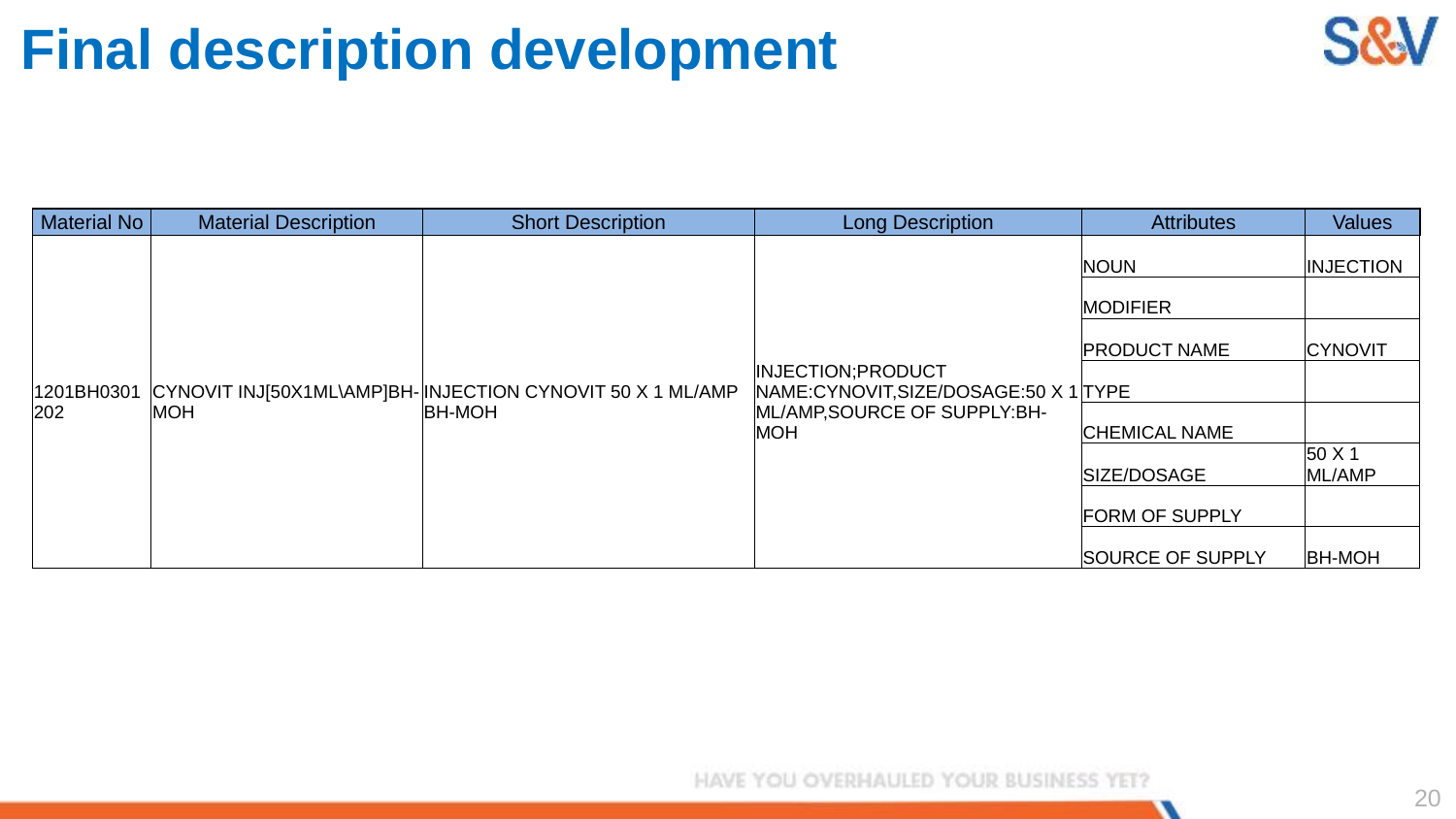

# Final description development
| Material No | Material Description | Short Description | Long Description | Attributes | Values |
| --- | --- | --- | --- | --- | --- |
| 1201BH0301202 | CYNOVIT INJ[50X1ML\AMP]BH-MOH | INJECTION CYNOVIT 50 X 1 ML/AMP BH-MOH | INJECTION;PRODUCT NAME:CYNOVIT,SIZE/DOSAGE:50 X 1 ML/AMP,SOURCE OF SUPPLY:BH-MOH | NOUN | INJECTION |
|  |  |  |  | MODIFIER |  |
|  |  |  |  | PRODUCT NAME | CYNOVIT |
|  |  |  |  | TYPE |  |
|  |  |  |  | CHEMICAL NAME |  |
|  |  |  |  | SIZE/DOSAGE | 50 X 1 ML/AMP |
|  |  |  |  | FORM OF SUPPLY |  |
|  |  |  |  | SOURCE OF SUPPLY | BH-MOH |
20
Source Details : https://www.cnc.info.pl/files/bg_e_389.pdf